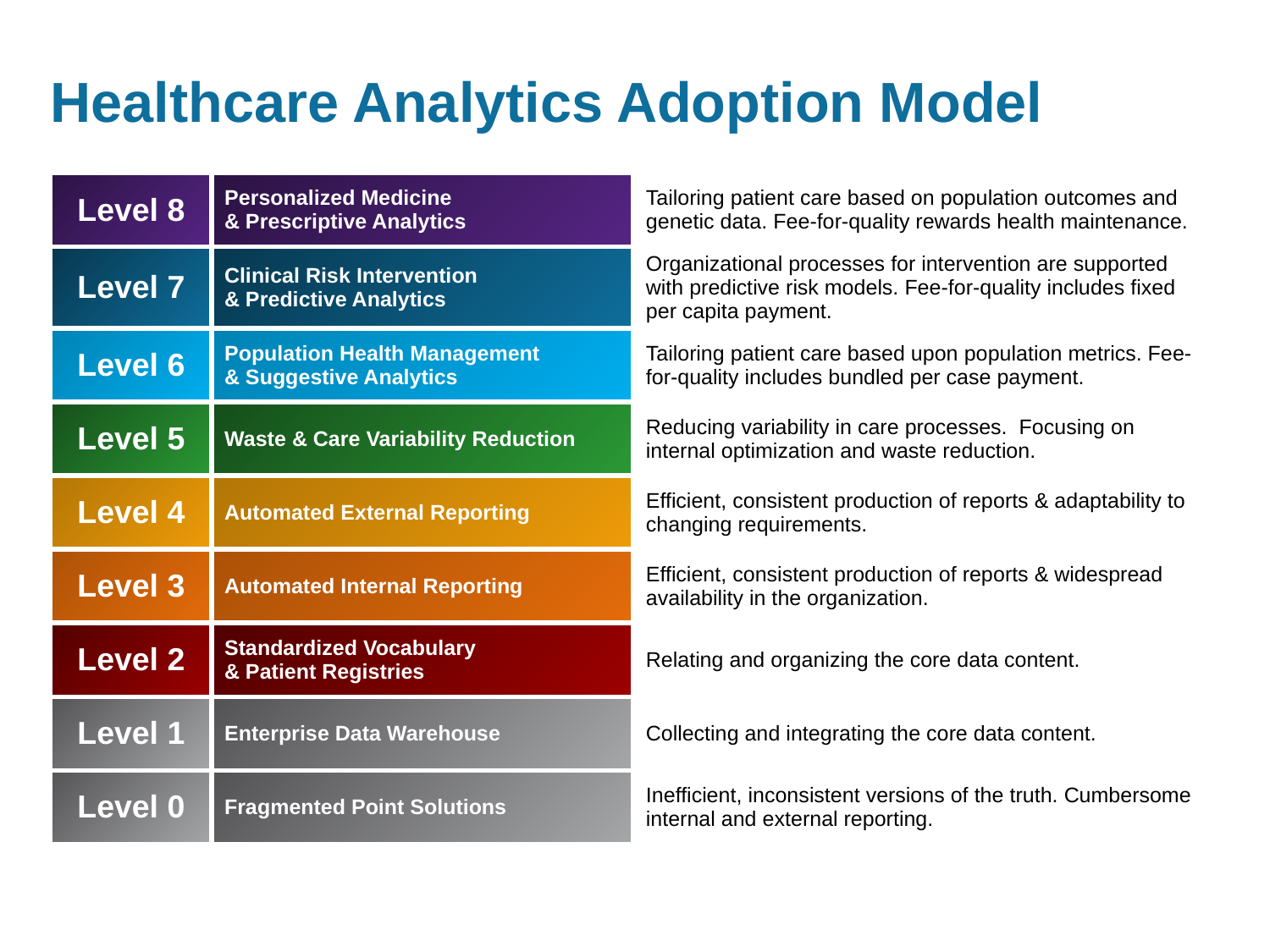

# Healthcare Analytics Adoption Model
| Level 8 | Personalized Medicine & Prescriptive Analytics | Tailoring patient care based on population outcomes and genetic data. Fee-for-quality rewards health maintenance. |
| --- | --- | --- |
| Level 7 | Clinical Risk Intervention & Predictive Analytics | Organizational processes for intervention are supported with predictive risk models. Fee-for-quality includes fixed per capita payment. |
| Level 6 | Population Health Management & Suggestive Analytics | Tailoring patient care based upon population metrics. Fee-for-quality includes bundled per case payment. |
| Level 5 | Waste & Care Variability Reduction | Reducing variability in care processes. Focusing on internal optimization and waste reduction. |
| Level 4 | Automated External Reporting | Efficient, consistent production of reports & adaptability to changing requirements. |
| Level 3 | Automated Internal Reporting | Efficient, consistent production of reports & widespread availability in the organization. |
| Level 2 | Standardized Vocabulary & Patient Registries | Relating and organizing the core data content. |
| Level 1 | Enterprise Data Warehouse | Collecting and integrating the core data content. |
| Level 0 | Fragmented Point Solutions | Inefficient, inconsistent versions of the truth. Cumbersome internal and external reporting. |